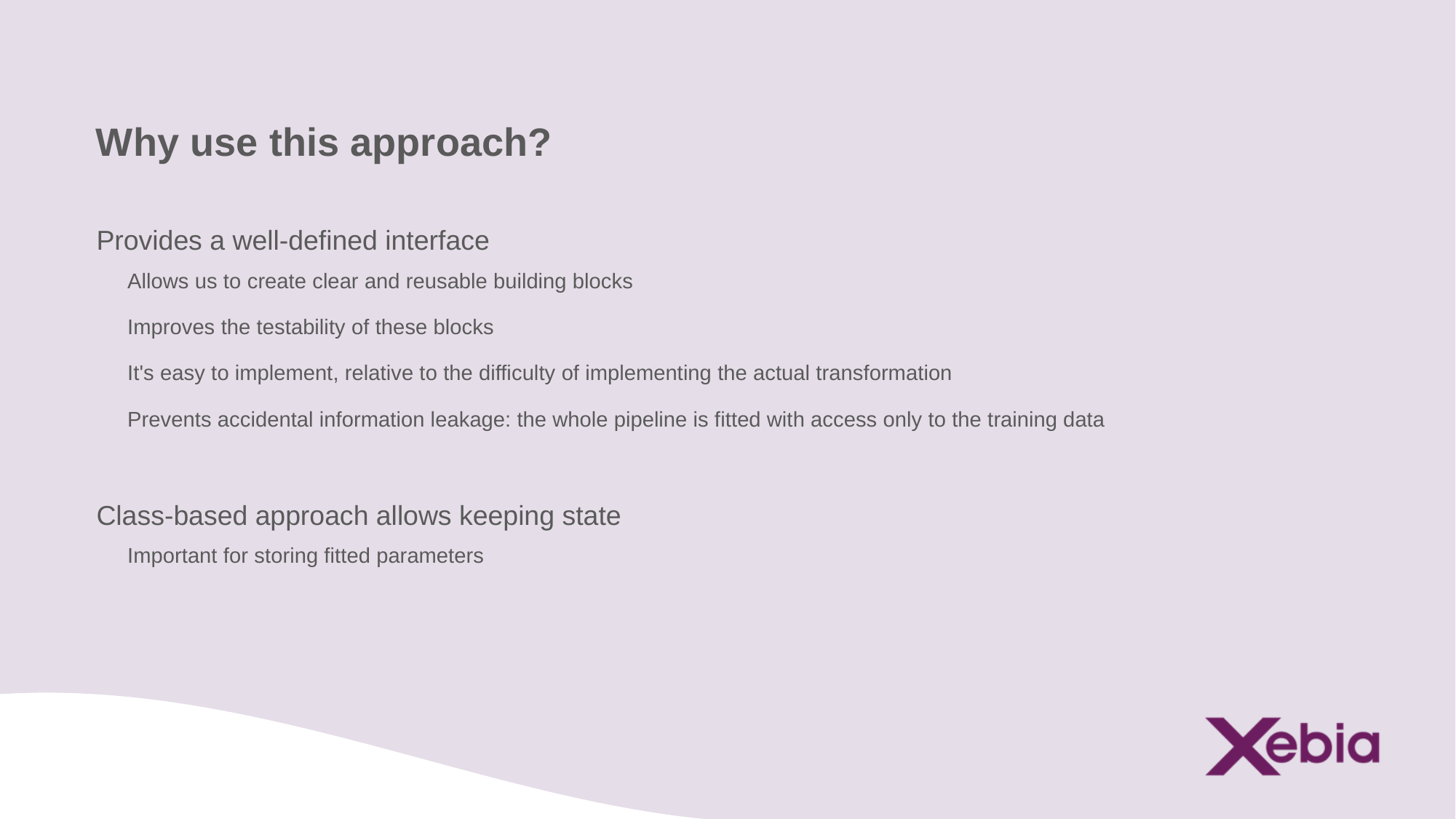

# Why use this approach?
Provides a well-defined interface
Allows us to create clear and reusable building blocks
Improves the testability of these blocks
It's easy to implement, relative to the difficulty of implementing the actual transformation
Prevents accidental information leakage: the whole pipeline is fitted with access only to the training data

Class-based approach allows keeping state
Important for storing fitted parameters